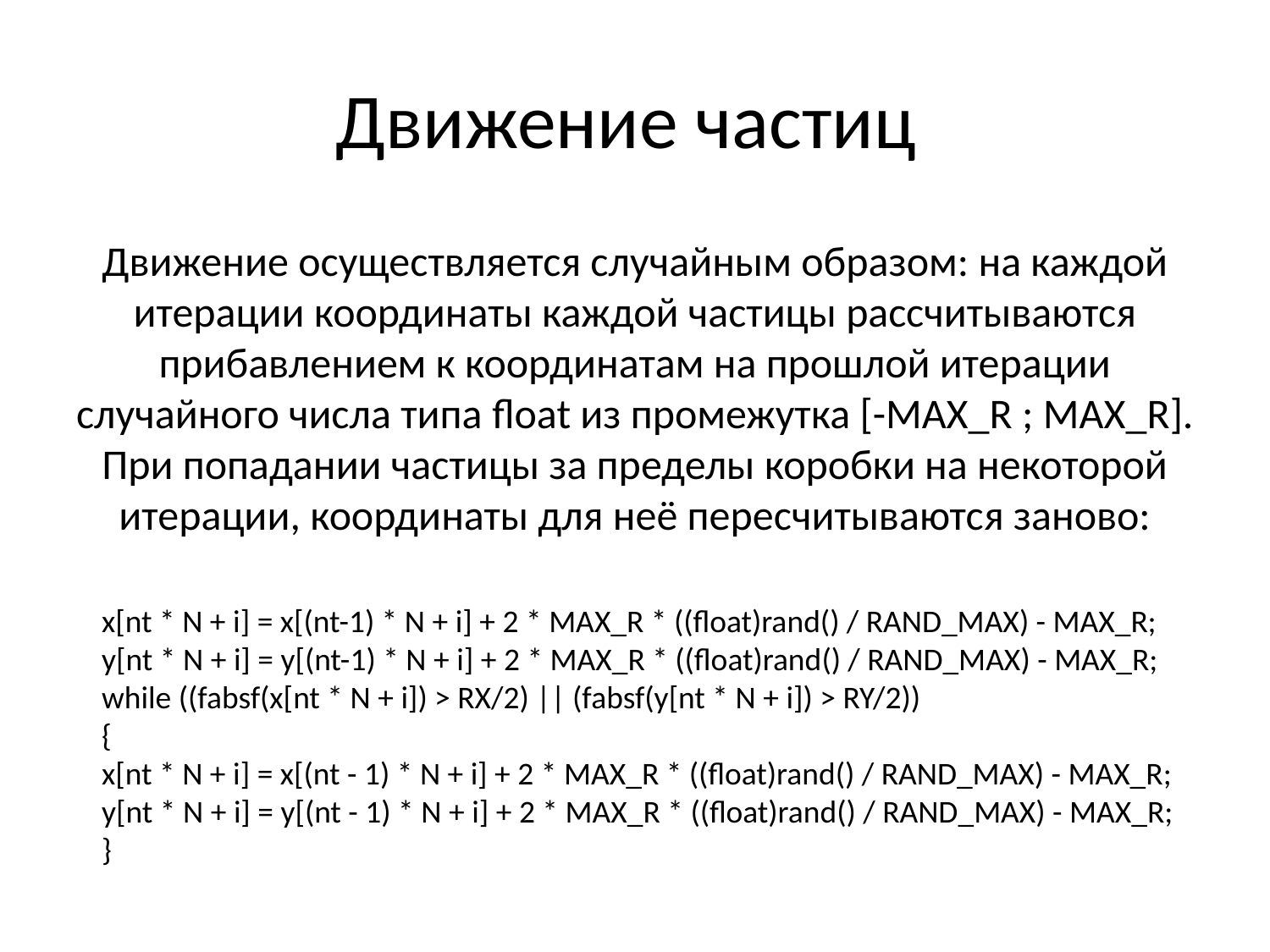

# Движение частиц
Движение осуществляется случайным образом: на каждой итерации координаты каждой частицы рассчитываются прибавлением к координатам на прошлой итерации случайного числа типа float из промежутка [-MAX_R ; MAX_R]. При попадании частицы за пределы коробки на некоторой итерации, координаты для неё пересчитываются заново:
x[nt * N + i] = x[(nt-1) * N + i] + 2 * MAX_R * ((float)rand() / RAND_MAX) - MAX_R;
y[nt * N + i] = y[(nt-1) * N + i] + 2 * MAX_R * ((float)rand() / RAND_MAX) - MAX_R;
while ((fabsf(x[nt * N + i]) > RX/2) || (fabsf(y[nt * N + i]) > RY/2))
{
x[nt * N + i] = x[(nt - 1) * N + i] + 2 * MAX_R * ((float)rand() / RAND_MAX) - MAX_R;
y[nt * N + i] = y[(nt - 1) * N + i] + 2 * MAX_R * ((float)rand() / RAND_MAX) - MAX_R;
}